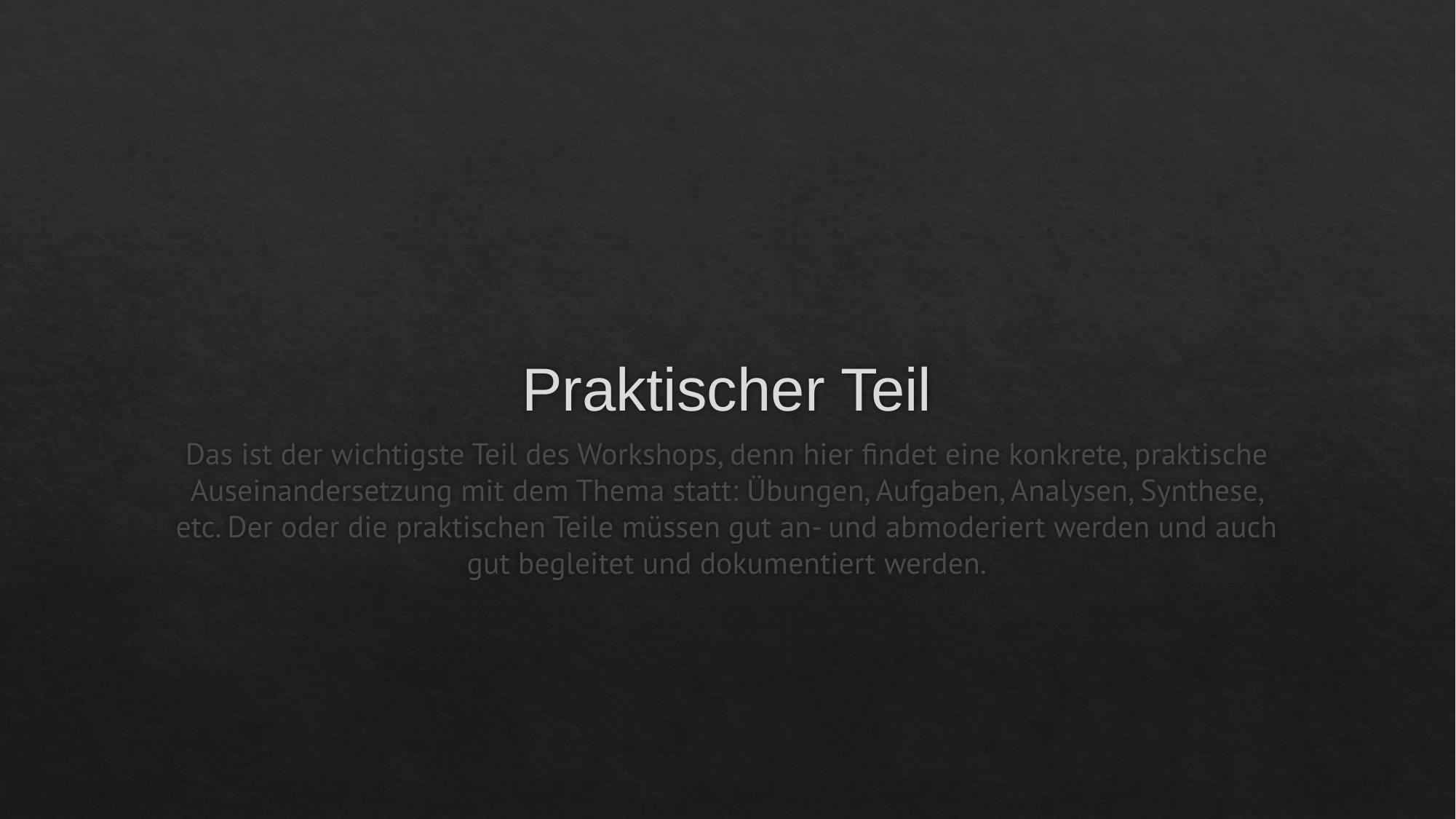

# Praktischer Teil
Das ist der wichtigste Teil des Workshops, denn hier findet eine konkrete, praktische Auseinandersetzung mit dem Thema statt: Übungen, Aufgaben, Analysen, Synthese, etc. Der oder die praktischen Teile müssen gut an- und abmoderiert werden und auch gut begleitet und dokumentiert werden.